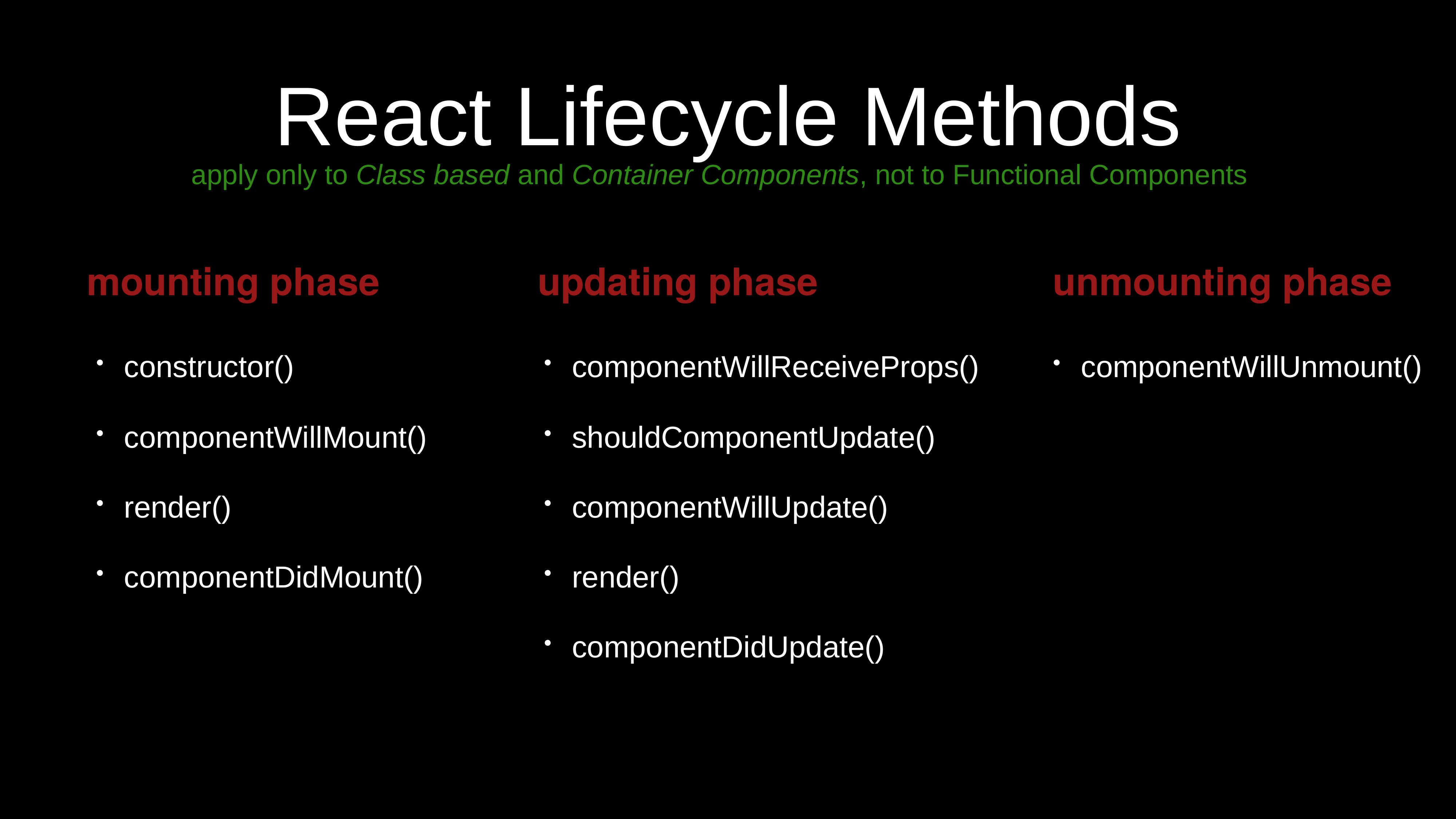

# React Lifecycle Methods
apply only to Class based and Container Components, not to Functional Components
mounting phase
updating phase
unmounting phase
constructor()
componentWillReceiveProps()
componentWillUnmount()
componentWillMount()
shouldComponentUpdate()
render()
componentWillUpdate()
componentDidMount()
render()
componentDidUpdate()